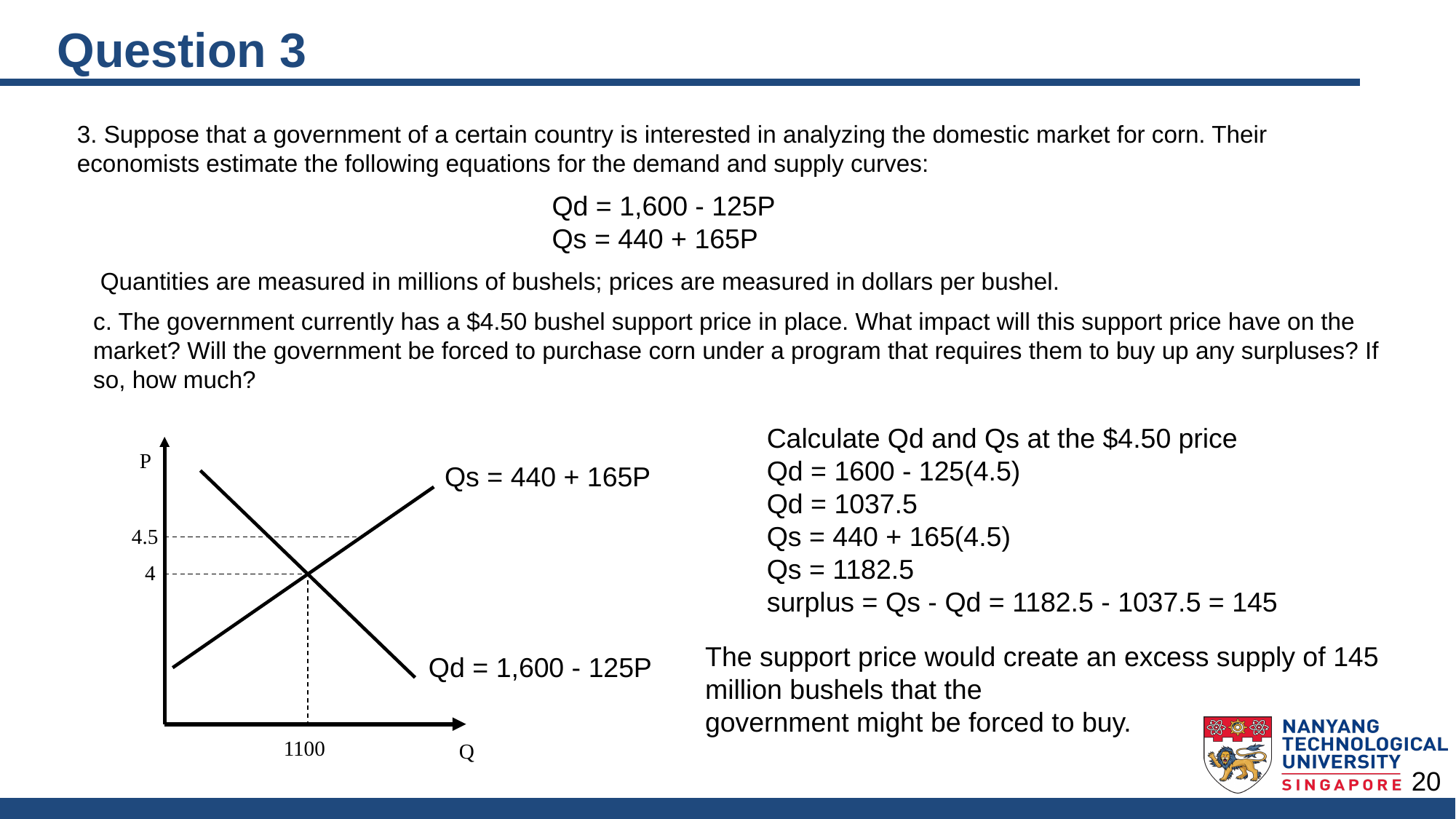

# Question 3
3. Suppose that a government of a certain country is interested in analyzing the domestic market for corn. Their economists estimate the following equations for the demand and supply curves:
Qd = 1,600 - 125P
Qs = 440 + 165P
Quantities are measured in millions of bushels; prices are measured in dollars per bushel.
c. The government currently has a $4.50 bushel support price in place. What impact will this support price have on the market? Will the government be forced to purchase corn under a program that requires them to buy up any surpluses? If so, how much?
Calculate Qd and Qs at the $4.50 price
Qd = 1600 - 125(4.5)
Qd = 1037.5
Qs = 440 + 165(4.5)
Qs = 1182.5
surplus = Qs - Qd = 1182.5 - 1037.5 = 145
P
Qs = 440 + 165P
4.5
4
The support price would create an excess supply of 145 million bushels that the
government might be forced to buy.
Qd = 1,600 - 125P
1100
Q
20